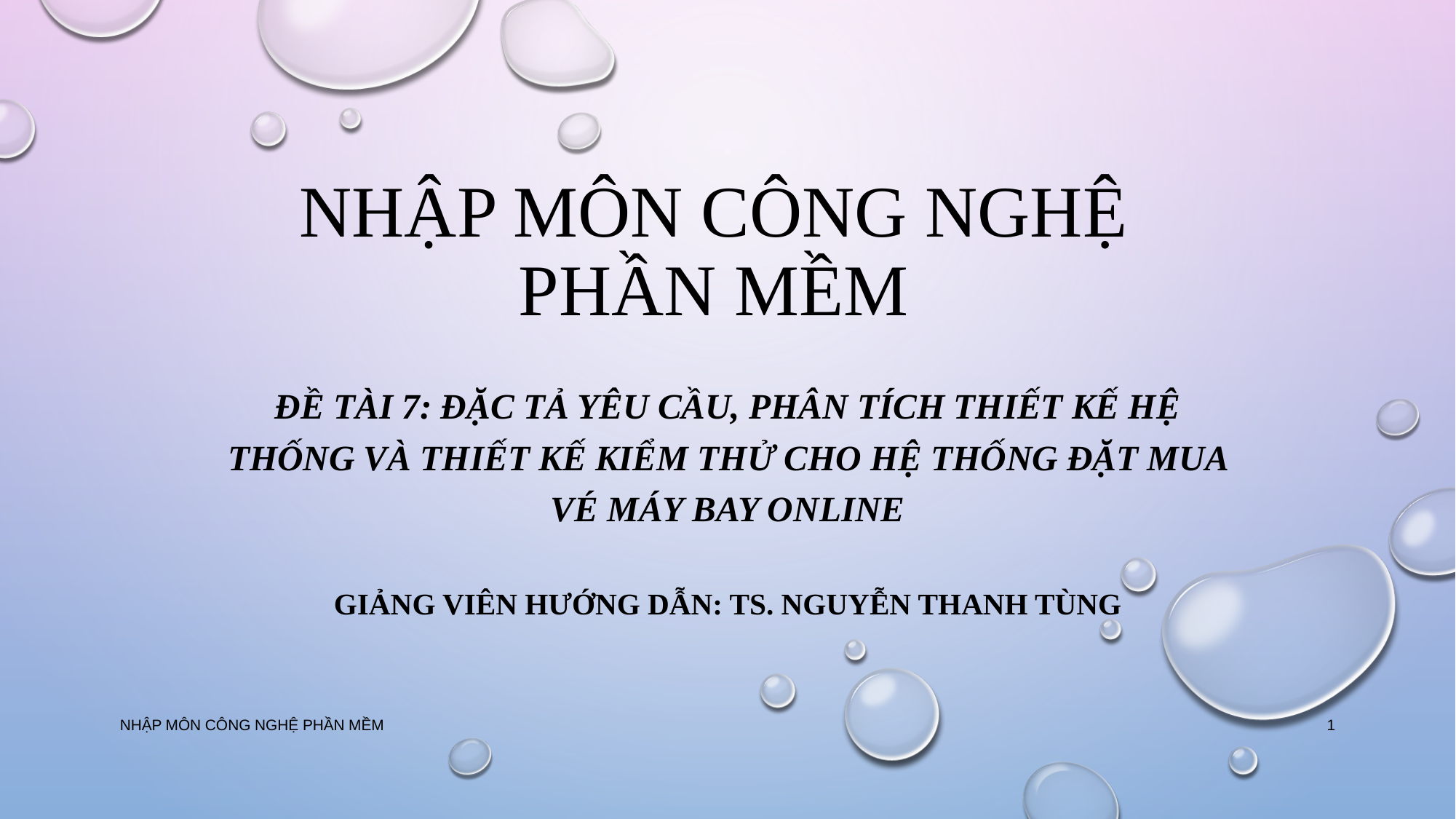

# NHẬP MÔN CÔNG NGHỆ PHẦN MỀM
Đề tài 7: Đặc TẢ yêu cầu, phân tích thiết kế hệ thống và thiết kế kiểm thử cho hệ thống đặt mua vé máy bay Online

Giảng viên hướng dẫn: ts. Nguyễn thanh tùng

NHẬP MÔN CÔNG NGHỆ PHẦN MỀM
1